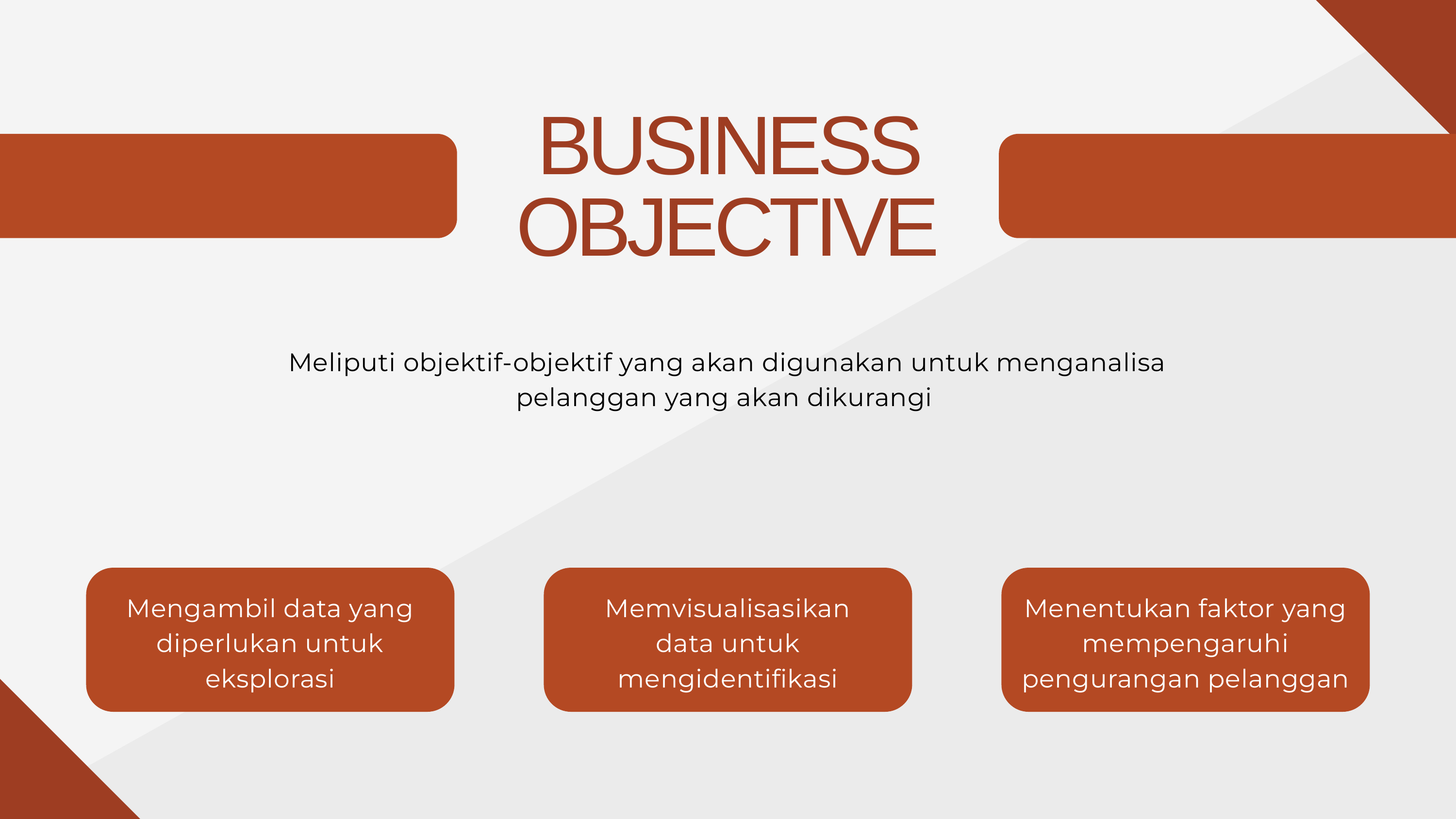

BUSINESS OBJECTIVE

Meliputi objektif-objektif yang akan digunakan untuk menganalisa pelanggan yang akan dikurangi

Mengambil data yang diperlukan untuk eksplorasi
Memvisualisasikan data untuk mengidentifikasi
Menentukan faktor yang mempengaruhi pengurangan pelanggan